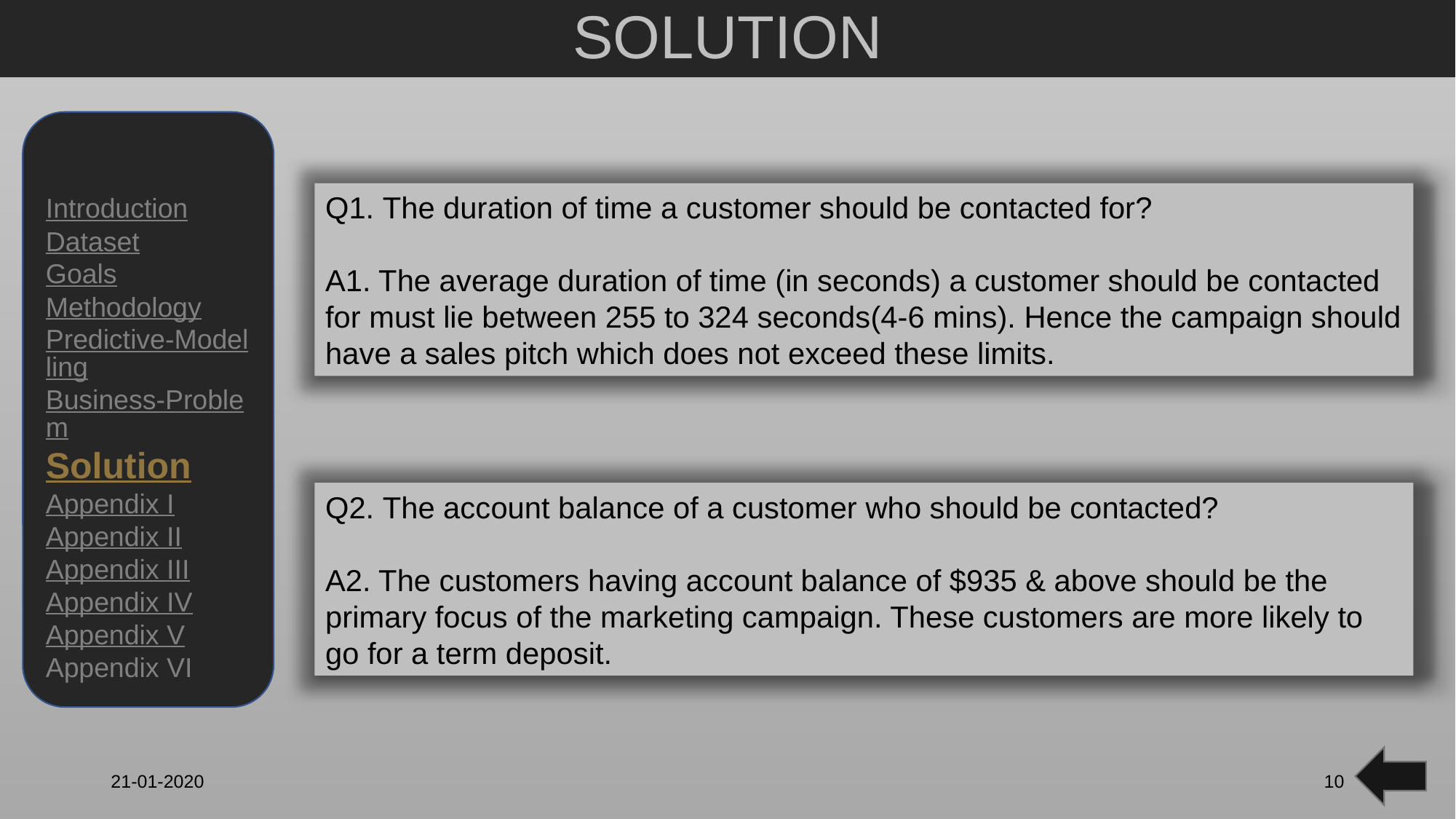

# SOLUTION
Q1. The duration of time a customer should be contacted for?

A1. The average duration of time (in seconds) a customer should be contacted for must lie between 255 to 324 seconds(4-6 mins). Hence the campaign should have a sales pitch which does not exceed these limits.
Introduction
Dataset
Goals
Methodology
Predictive-Modelling
Business-Problem
Solution
Appendix I
Appendix II
Appendix III
Appendix IV
Appendix V
Appendix VI
Q2. The account balance of a customer who should be contacted?

A2. The customers having account balance of $935 & above should be the primary focus of the marketing campaign. These customers are more likely to go for a term deposit.

21-01-2020
10